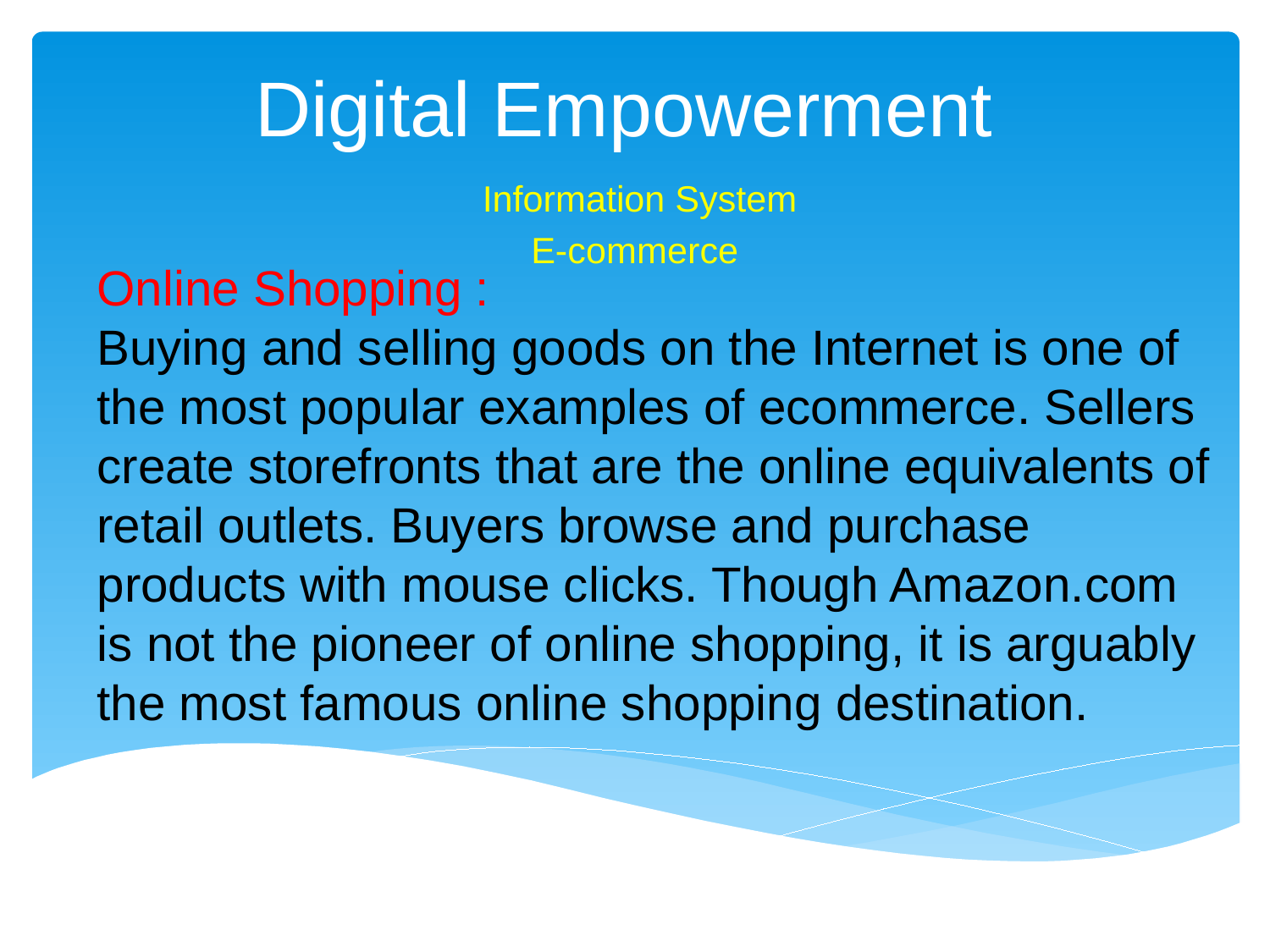

# Digital Empowerment
 Information System
E-commerce

Online Shopping :
Buying and selling goods on the Internet is one of the most popular examples of ecommerce. Sellers create storefronts that are the online equivalents of retail outlets. Buyers browse and purchase products with mouse clicks. Though Amazon.com is not the pioneer of online shopping, it is arguably the most famous online shopping destination.